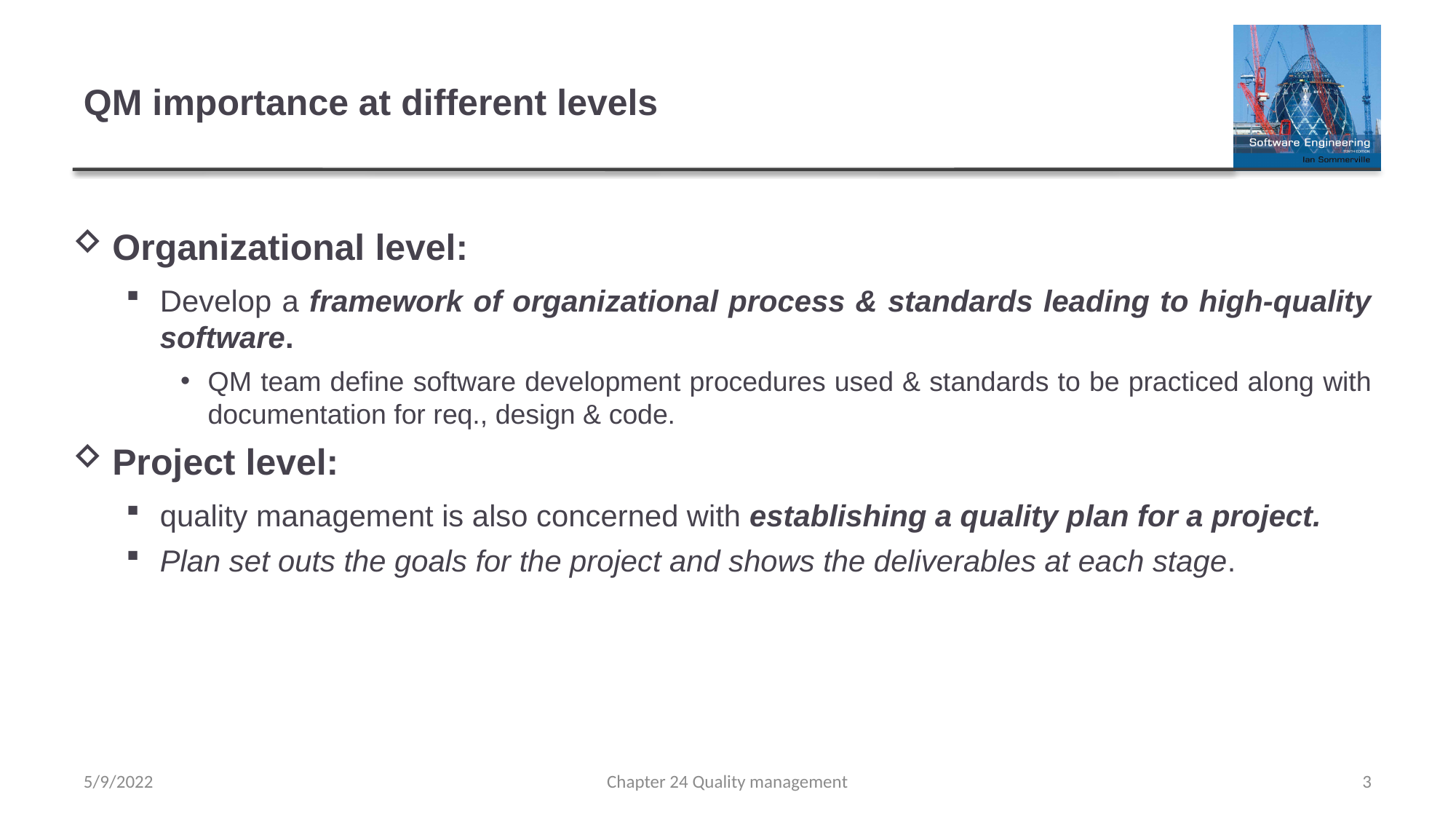

# QM importance at different levels
Organizational level:
Develop a framework of organizational process & standards leading to high-quality software.
QM team define software development procedures used & standards to be practiced along with documentation for req., design & code.
Project level:
quality management is also concerned with establishing a quality plan for a project.
Plan set outs the goals for the project and shows the deliverables at each stage.
5/9/2022
Chapter 24 Quality management
3